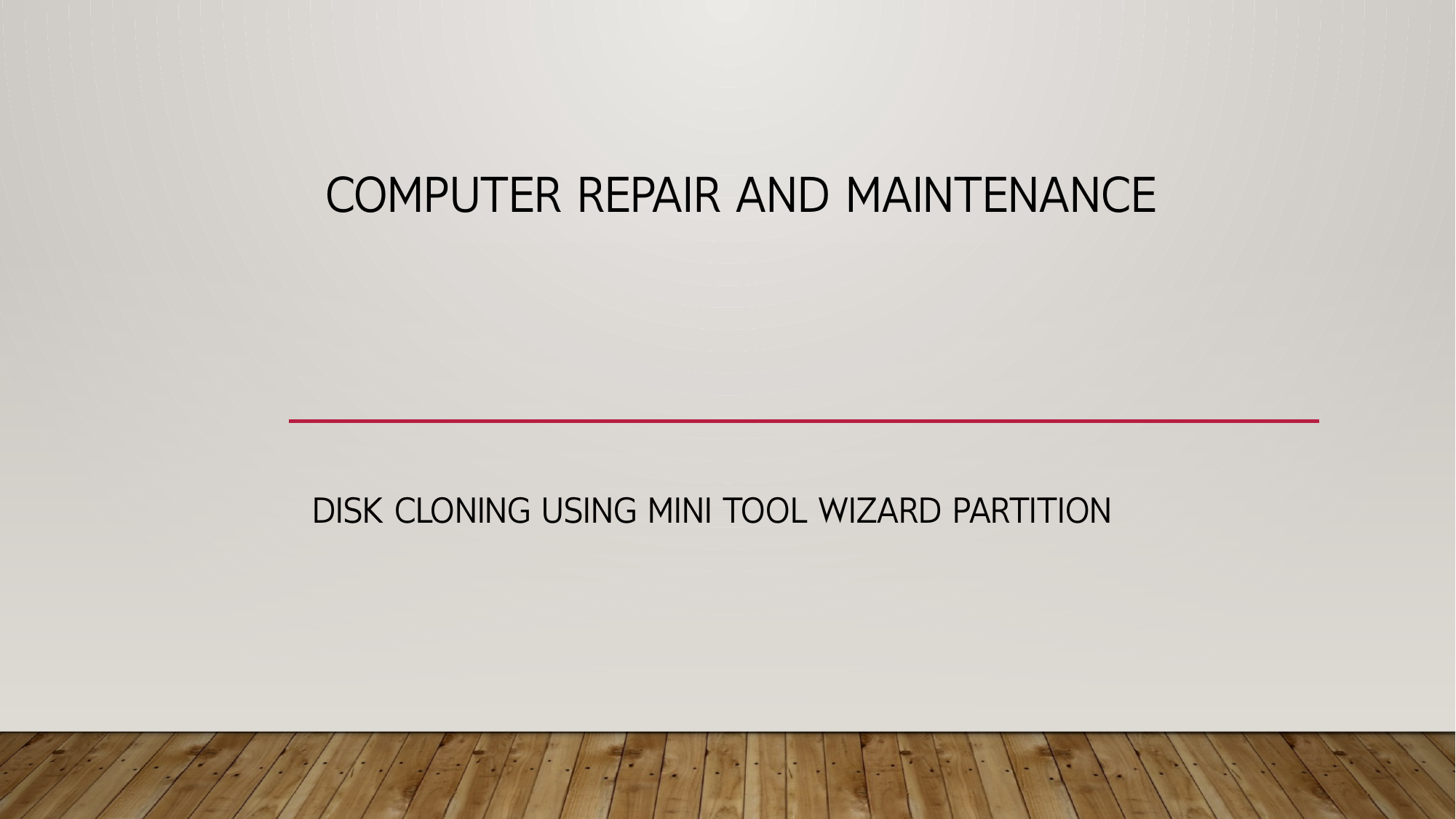

# Computer repair and maintenance
Disk cloning using mini tool wizard partition